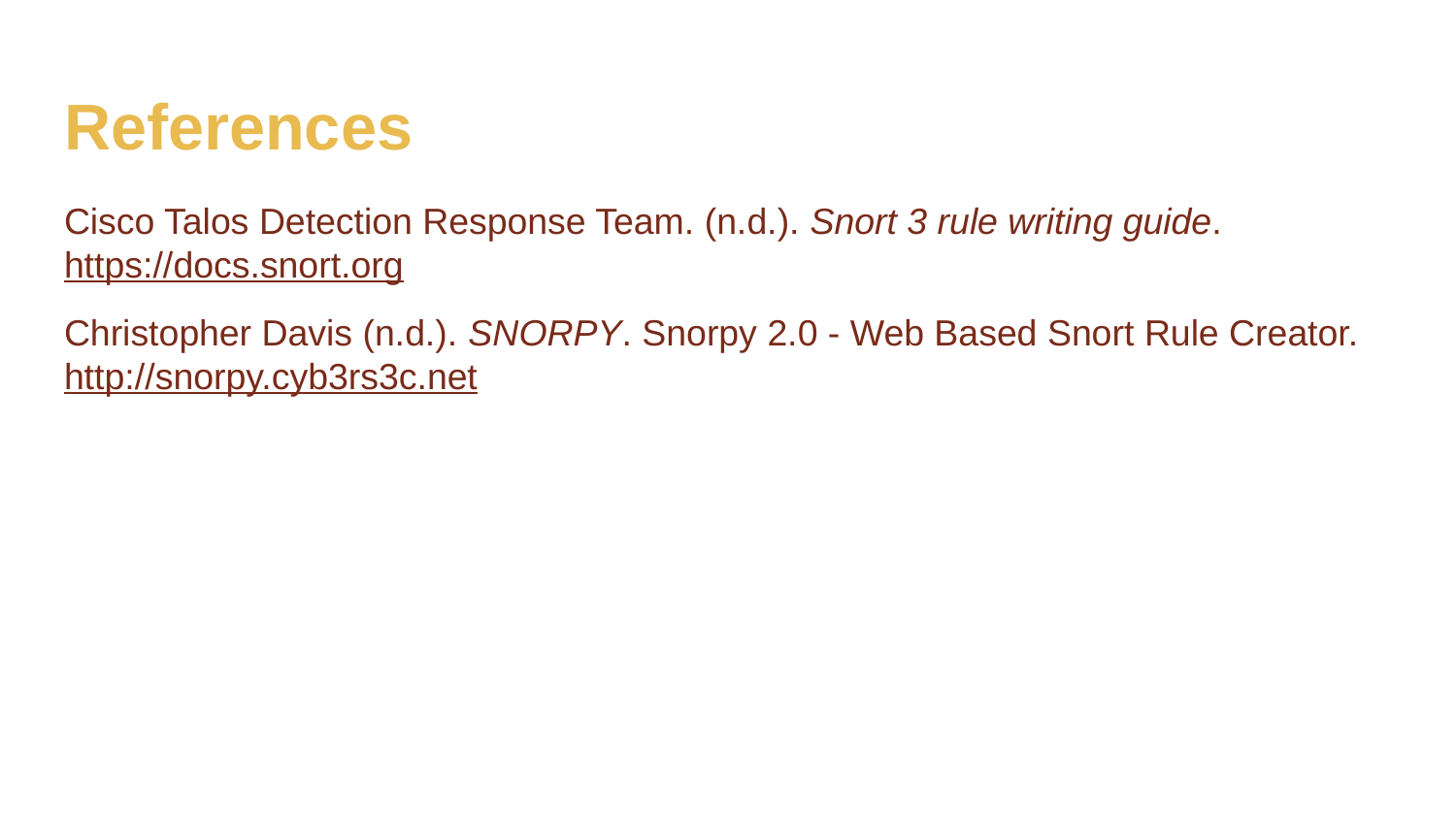

# References
Cisco Talos Detection Response Team. (n.d.). Snort 3 rule writing guide. https://docs.snort.org
Christopher Davis (n.d.). SNORPY. Snorpy 2.0 - Web Based Snort Rule Creator. http://snorpy.cyb3rs3c.net